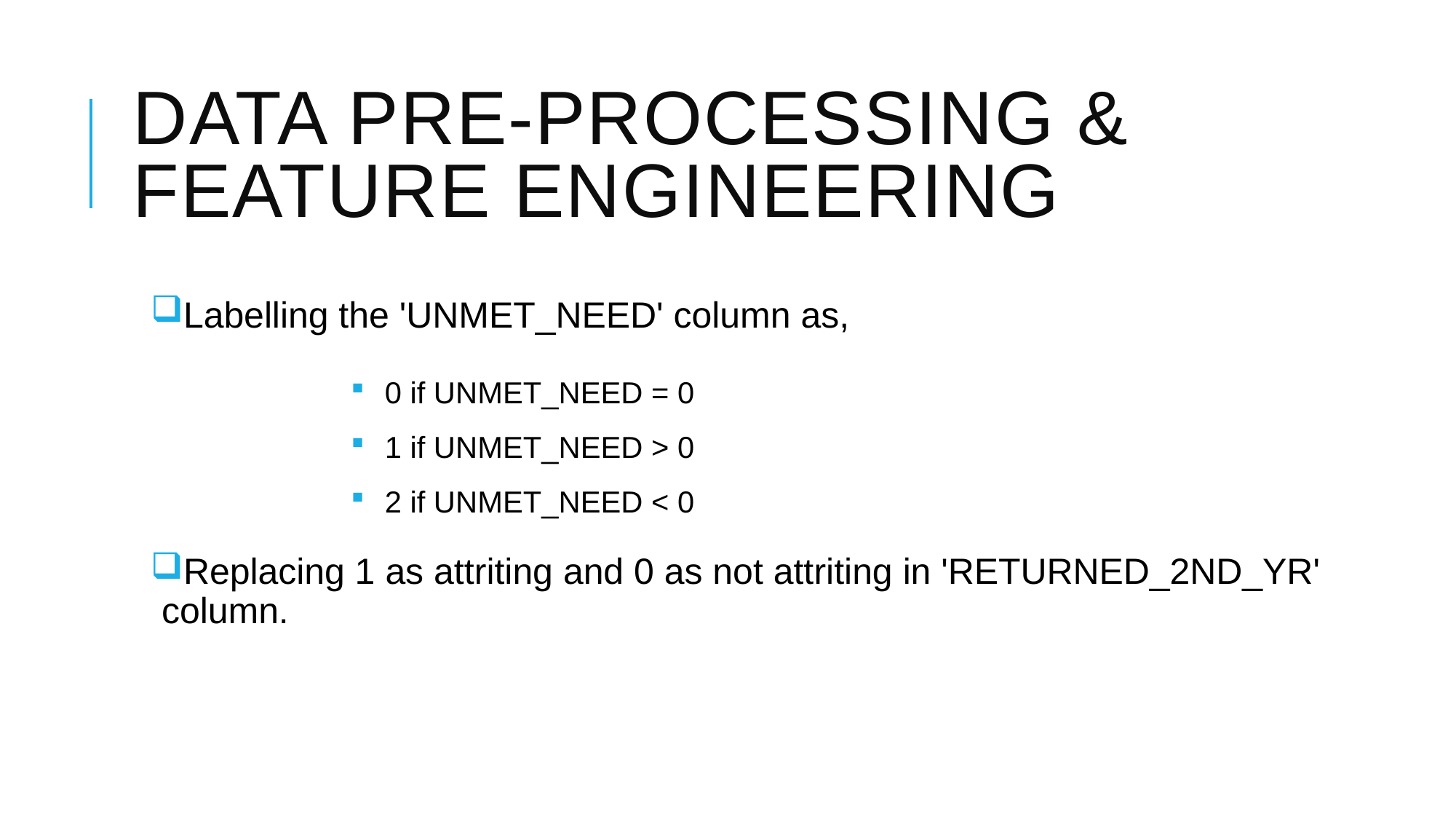

# Data Pre-processing & Feature Engineering
Labelling the 'UNMET_NEED' column as,
0 if UNMET_NEED = 0
1 if UNMET_NEED > 0
2 if UNMET_NEED < 0
Replacing 1 as attriting and 0 as not attriting in 'RETURNED_2ND_YR' column.